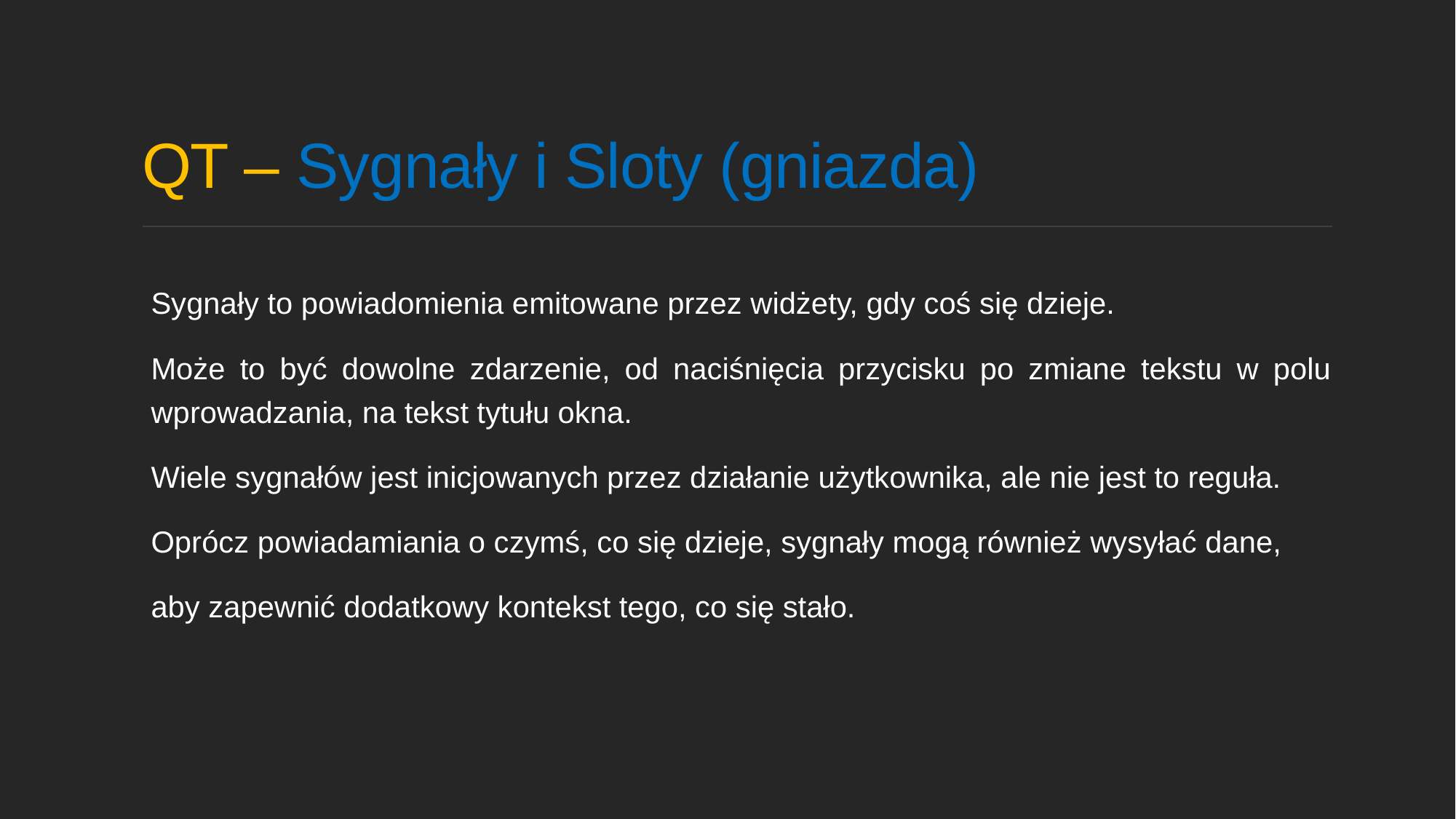

# QT – Sygnały i Sloty (gniazda)
Sygnały to powiadomienia emitowane przez widżety, gdy coś się dzieje.
Może to być dowolne zdarzenie, od naciśnięcia przycisku po zmiane tekstu w polu wprowadzania, na tekst tytułu okna.
Wiele sygnałów jest inicjowanych przez działanie użytkownika, ale nie jest to reguła.
Oprócz powiadamiania o czymś, co się dzieje, sygnały mogą również wysyłać dane,
aby zapewnić dodatkowy kontekst tego, co się stało.